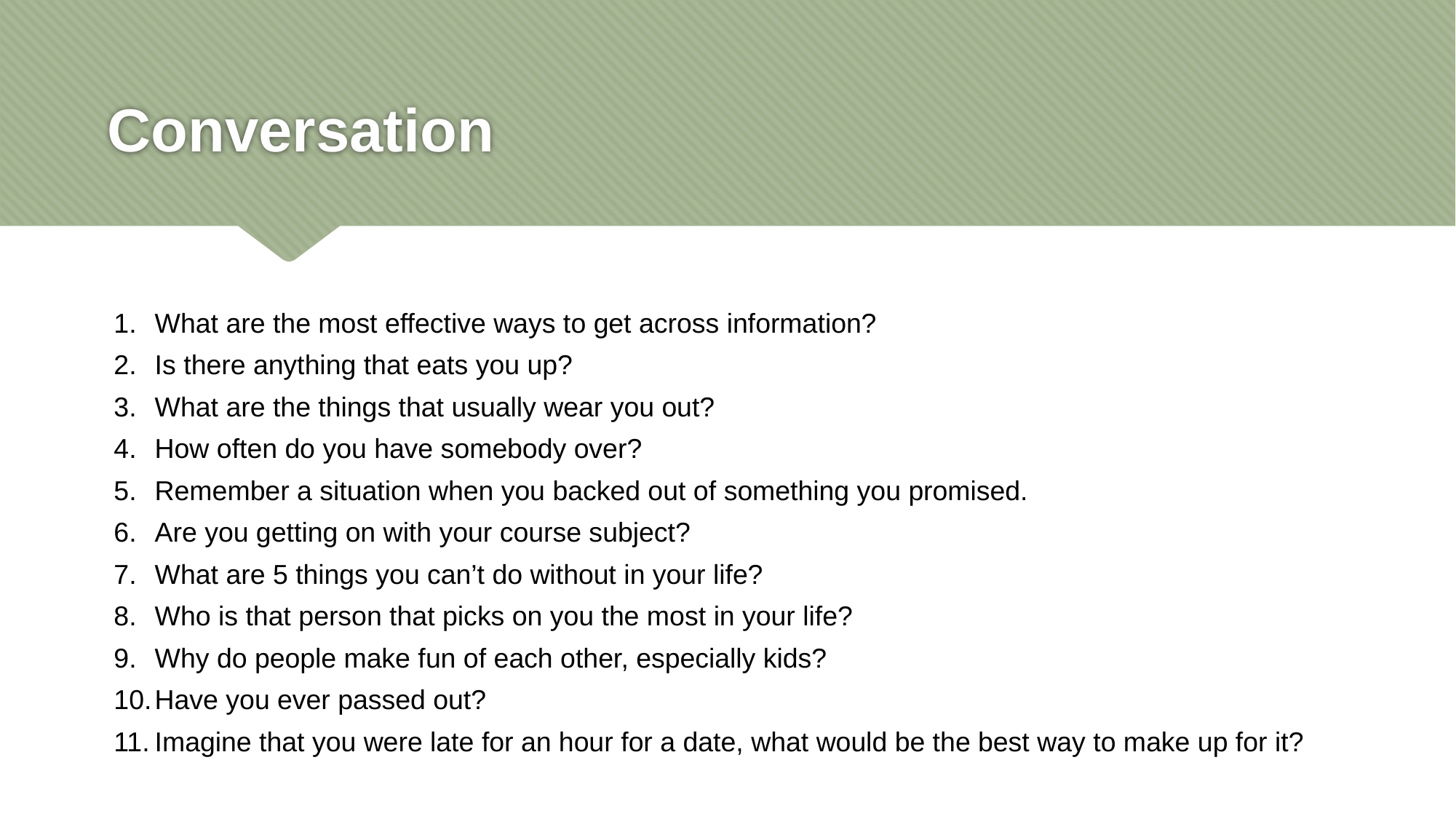

# Conversation
What are the most effective ways to get across information?
Is there anything that eats you up?
What are the things that usually wear you out?
How often do you have somebody over?
Remember a situation when you backed out of something you promised.
Are you getting on with your course subject?
What are 5 things you can’t do without in your life?
Who is that person that picks on you the most in your life?
Why do people make fun of each other, especially kids?
Have you ever passed out?
Imagine that you were late for an hour for a date, what would be the best way to make up for it?